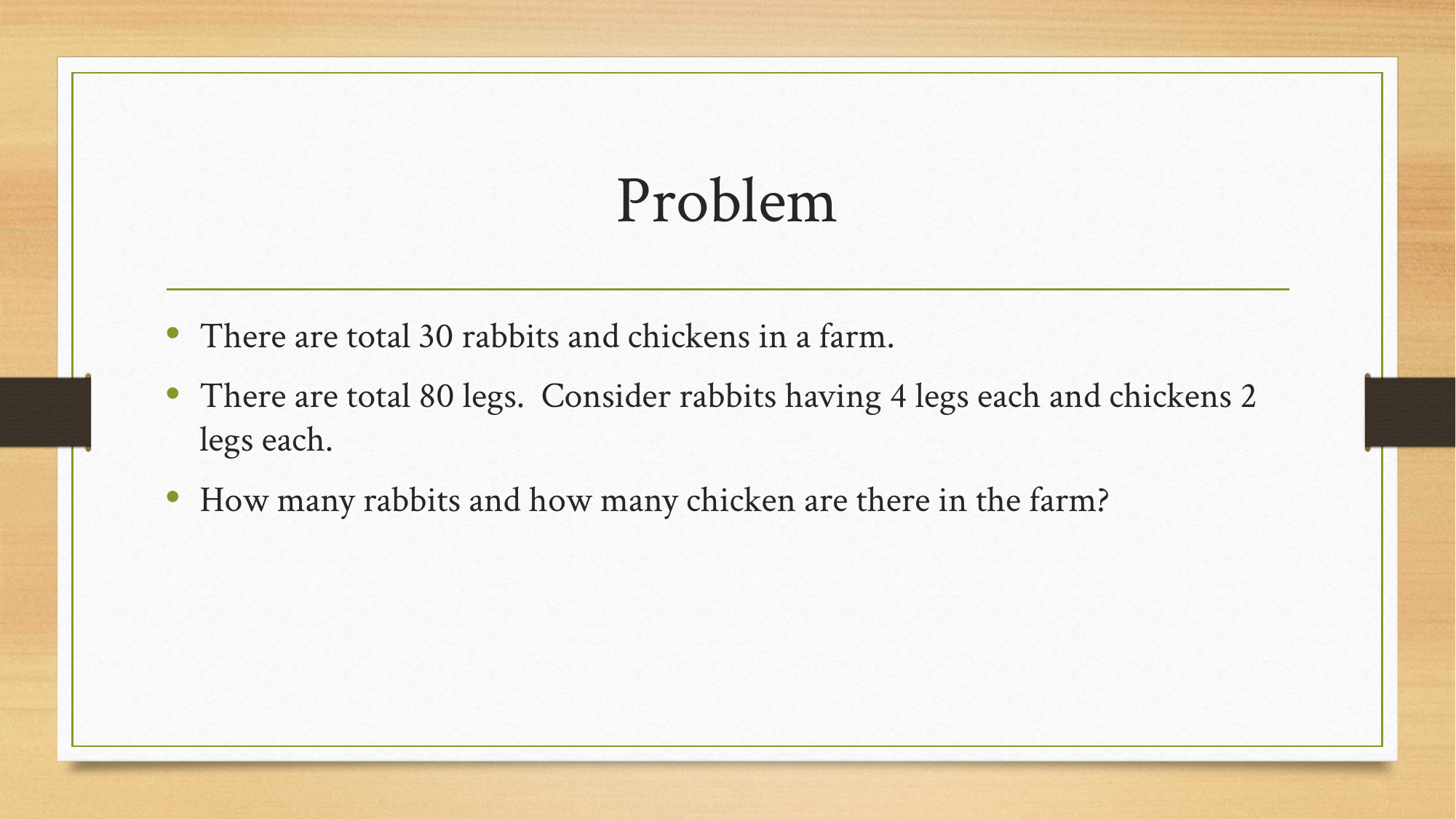

# Problem
There are total 30 rabbits and chickens in a farm.
There are total 80 legs.  Consider rabbits having 4 legs each and chickens 2 legs each.
How many rabbits and how many chicken are there in the farm?